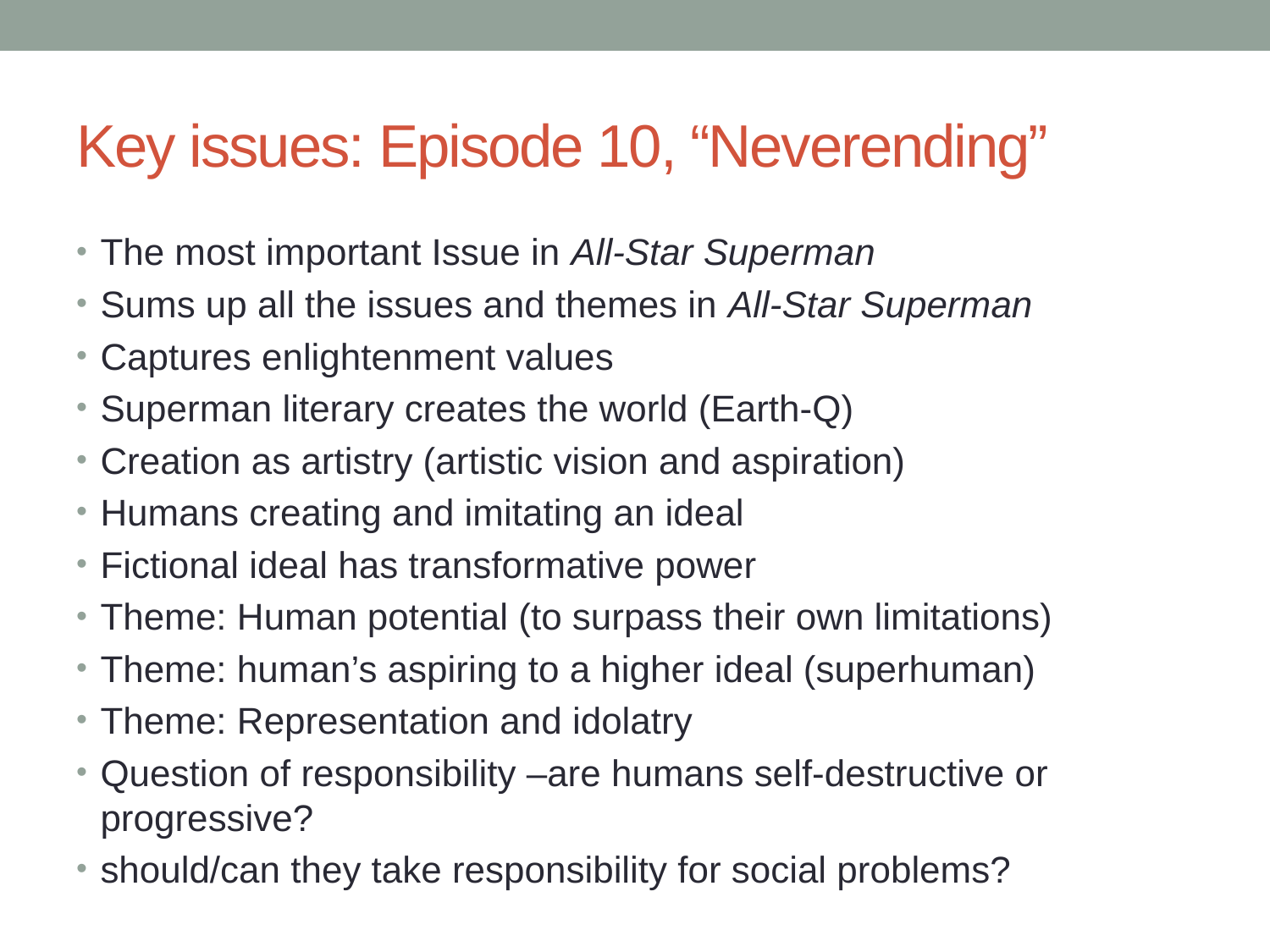

# Key issues: Episode 10, “Neverending”
The most important Issue in All-Star Superman
Sums up all the issues and themes in All-Star Superman
Captures enlightenment values
Superman literary creates the world (Earth-Q)
Creation as artistry (artistic vision and aspiration)
Humans creating and imitating an ideal
Fictional ideal has transformative power
Theme: Human potential (to surpass their own limitations)
Theme: human’s aspiring to a higher ideal (superhuman)
Theme: Representation and idolatry
Question of responsibility –are humans self-destructive or progressive?
should/can they take responsibility for social problems?